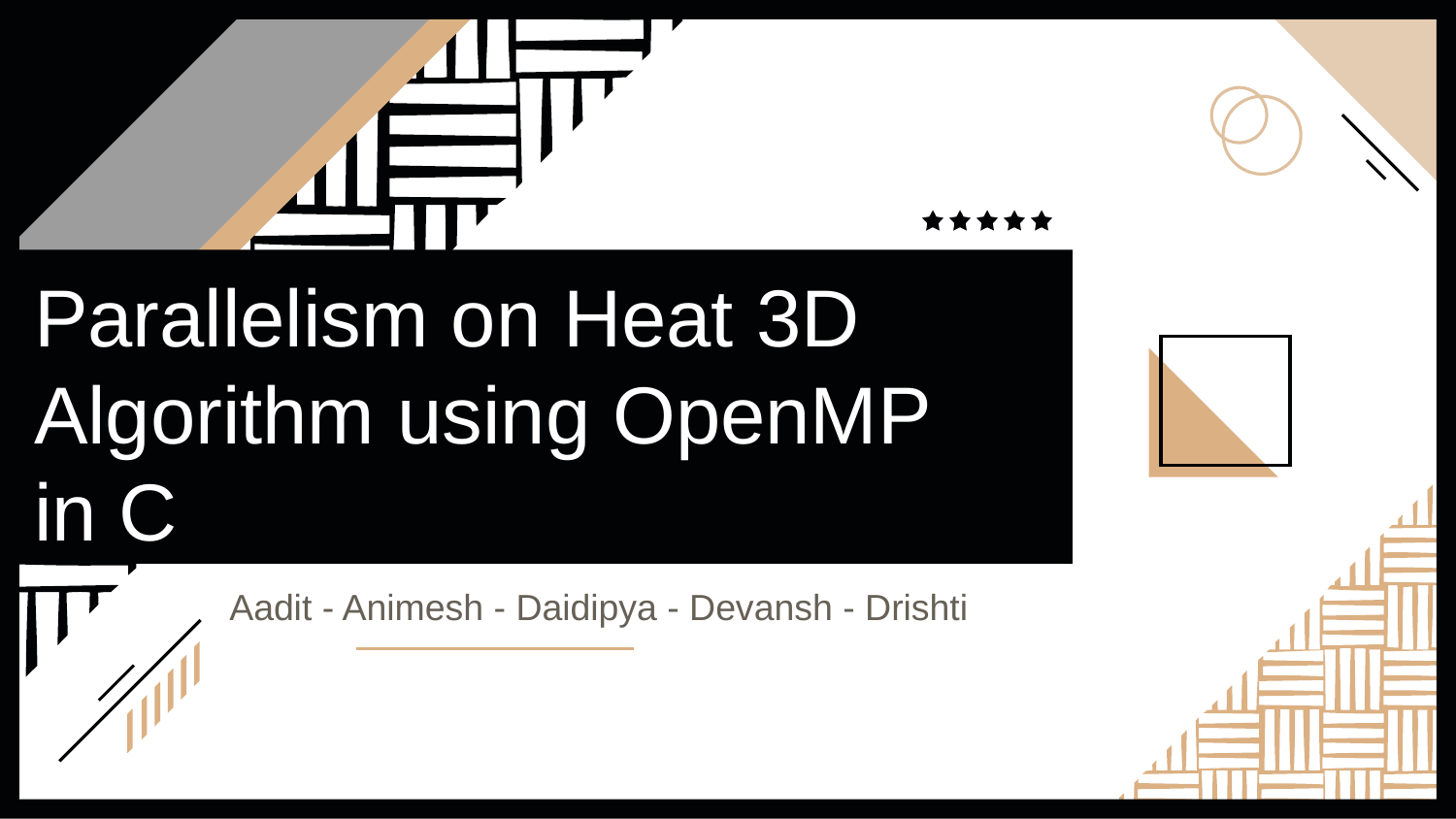

# Parallelism on Heat 3D Algorithm using OpenMP in C

Aadit - Animesh - Daidipya - Devansh - Drishti